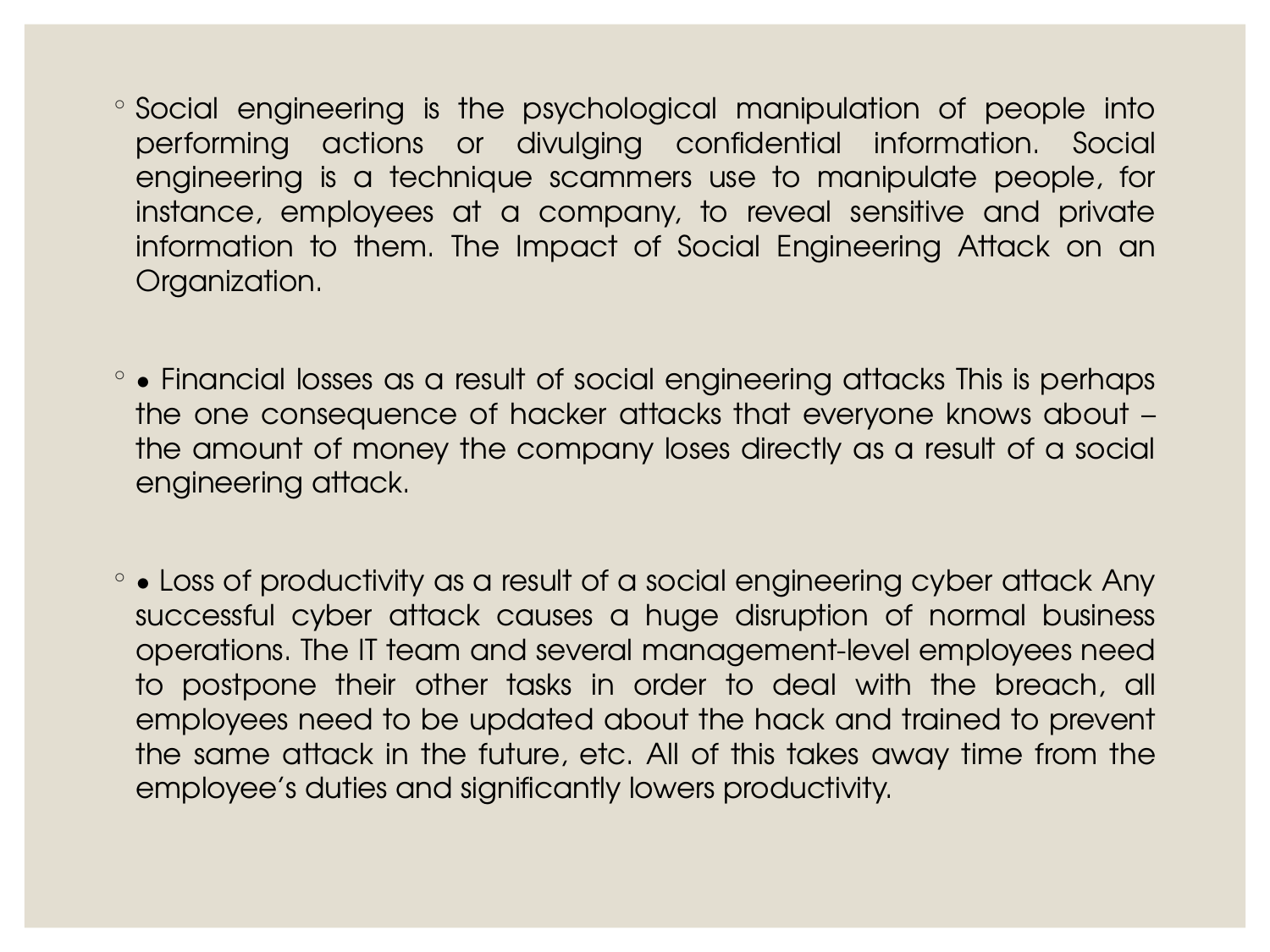

Social engineering is the psychological manipulation of people into performing actions or divulging confidential information. Social engineering is a technique scammers use to manipulate people, for instance, employees at a company, to reveal sensitive and private information to them. The Impact of Social Engineering Attack on an Organization.

• Financial losses as a result of social engineering attacks This is perhaps the one consequence of hacker attacks that everyone knows about – the amount of money the company loses directly as a result of a social engineering attack.

• Loss of productivity as a result of a social engineering cyber attack Any successful cyber attack causes a huge disruption of normal business operations. The IT team and several management-level employees need to postpone their other tasks in order to deal with the breach, all employees need to be updated about the hack and trained to prevent the same attack in the future, etc. All of this takes away time from the employee’s duties and significantly lowers productivity.